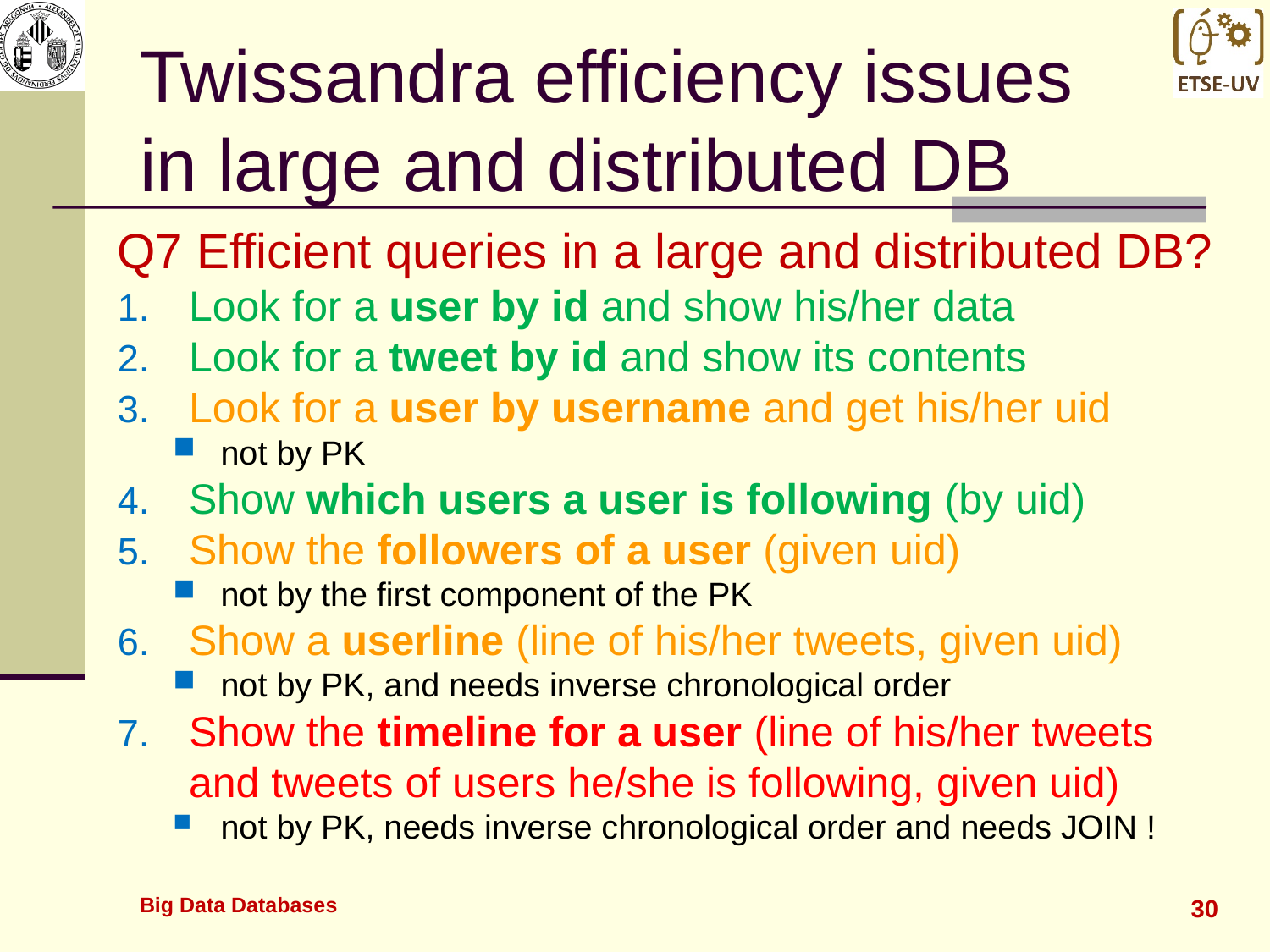

# Twissandra efficiency issues in large and distributed DB
Q7 Efficient queries in a large and distributed DB?
Look for a user by id and show his/her data
Look for a tweet by id and show its contents
Look for a user by username and get his/her uid
not by PK
Show which users a user is following (by uid)
Show the followers of a user (given uid)
not by the first component of the PK
Show a userline (line of his/her tweets, given uid)
not by PK, and needs inverse chronological order
Show the timeline for a user (line of his/her tweets and tweets of users he/she is following, given uid)
not by PK, needs inverse chronological order and needs JOIN !

Big Data Databases
30